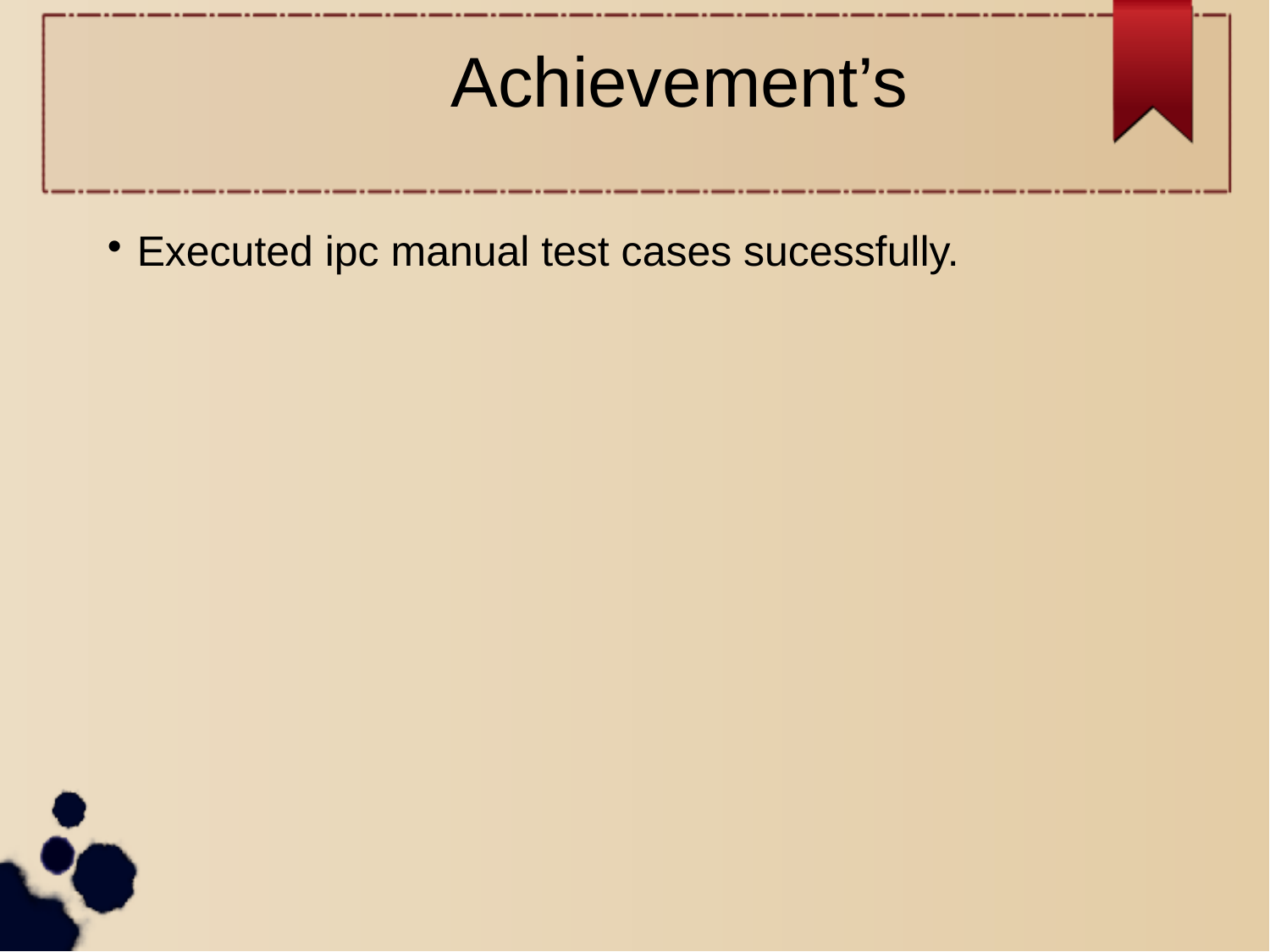

Achievement’s
Executed ipc manual test cases sucessfully.